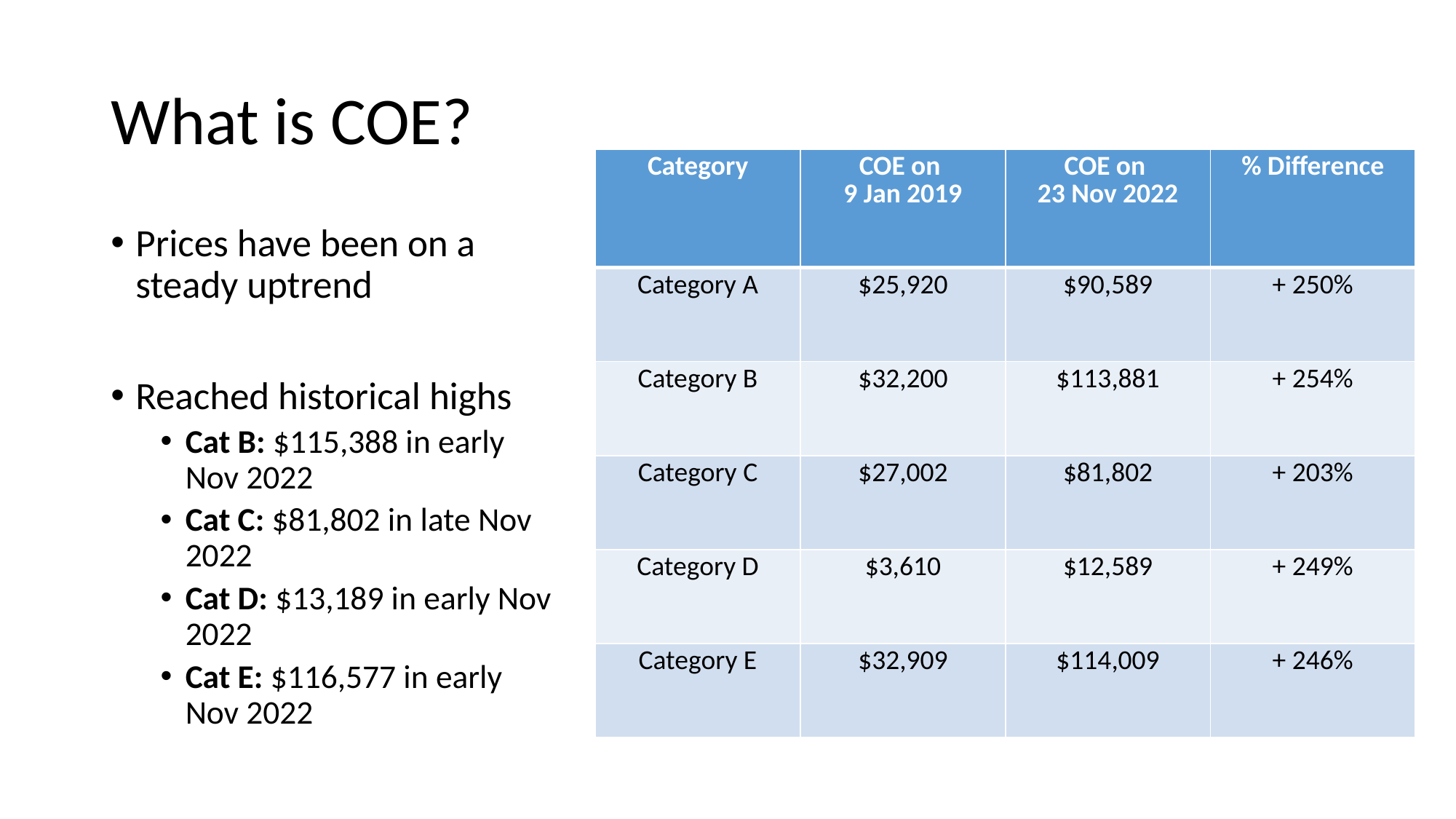

# What is COE?
| Category | COE on 9 Jan 2019 | COE on 23 Nov 2022 | % Difference |
| --- | --- | --- | --- |
| Category A | $25,920 | $90,589 | + 250% |
| Category B | $32,200 | $113,881 | + 254% |
| Category C | $27,002 | $81,802 | + 203% |
| Category D | $3,610 | $12,589 | + 249% |
| Category E | $32,909 | $114,009 | + 246% |
Prices have been on a steady uptrend

Reached historical highs
Cat B: $115,388 in early Nov 2022
Cat C: $81,802 in late Nov 2022
Cat D: $13,189 in early Nov 2022
Cat E: $116,577 in early Nov 2022